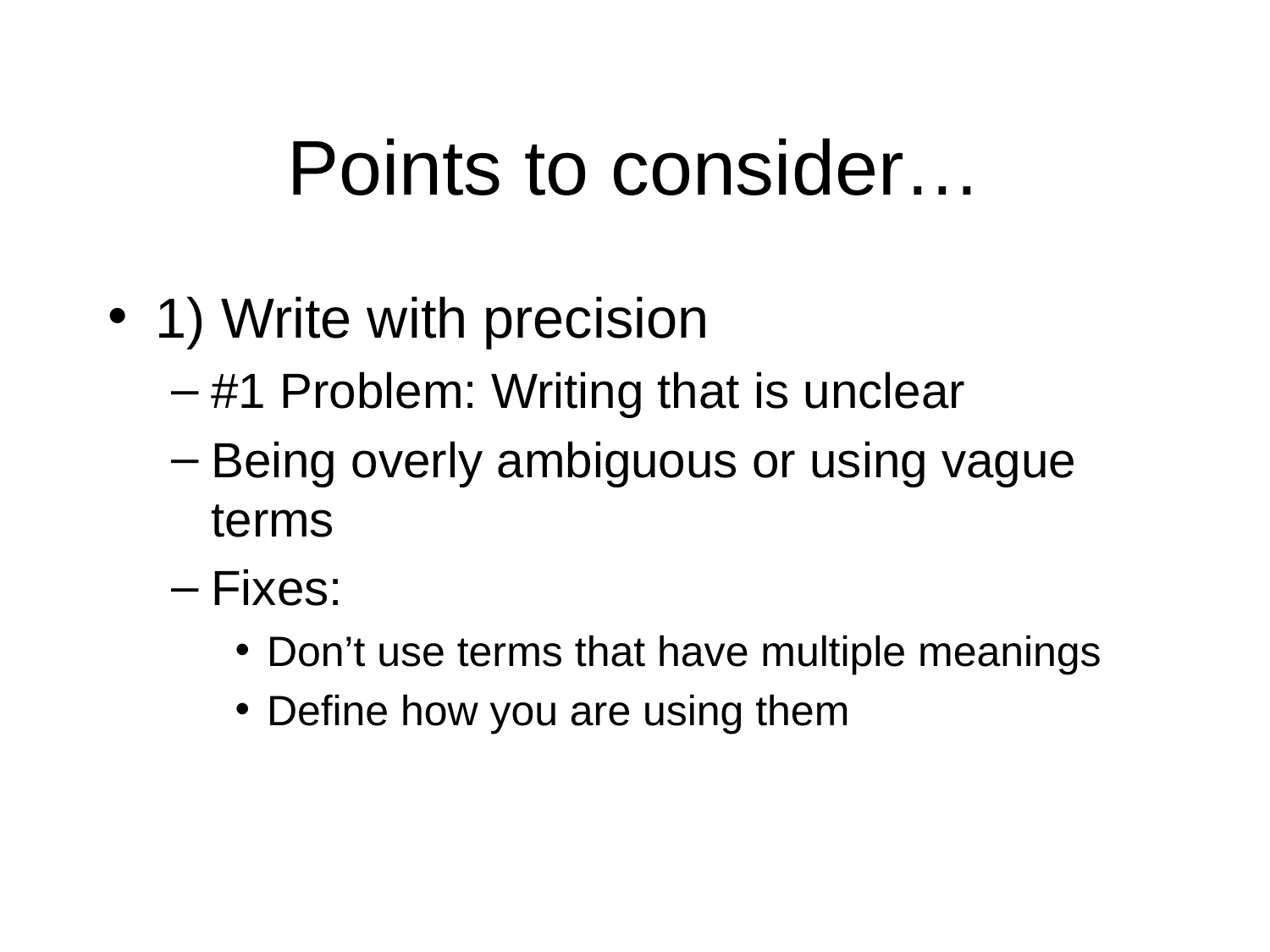

# Points to consider…
1) Write with precision
#1 Problem: Writing that is unclear
Being overly ambiguous or using vague terms
Fixes:
Don’t use terms that have multiple meanings
Define how you are using them